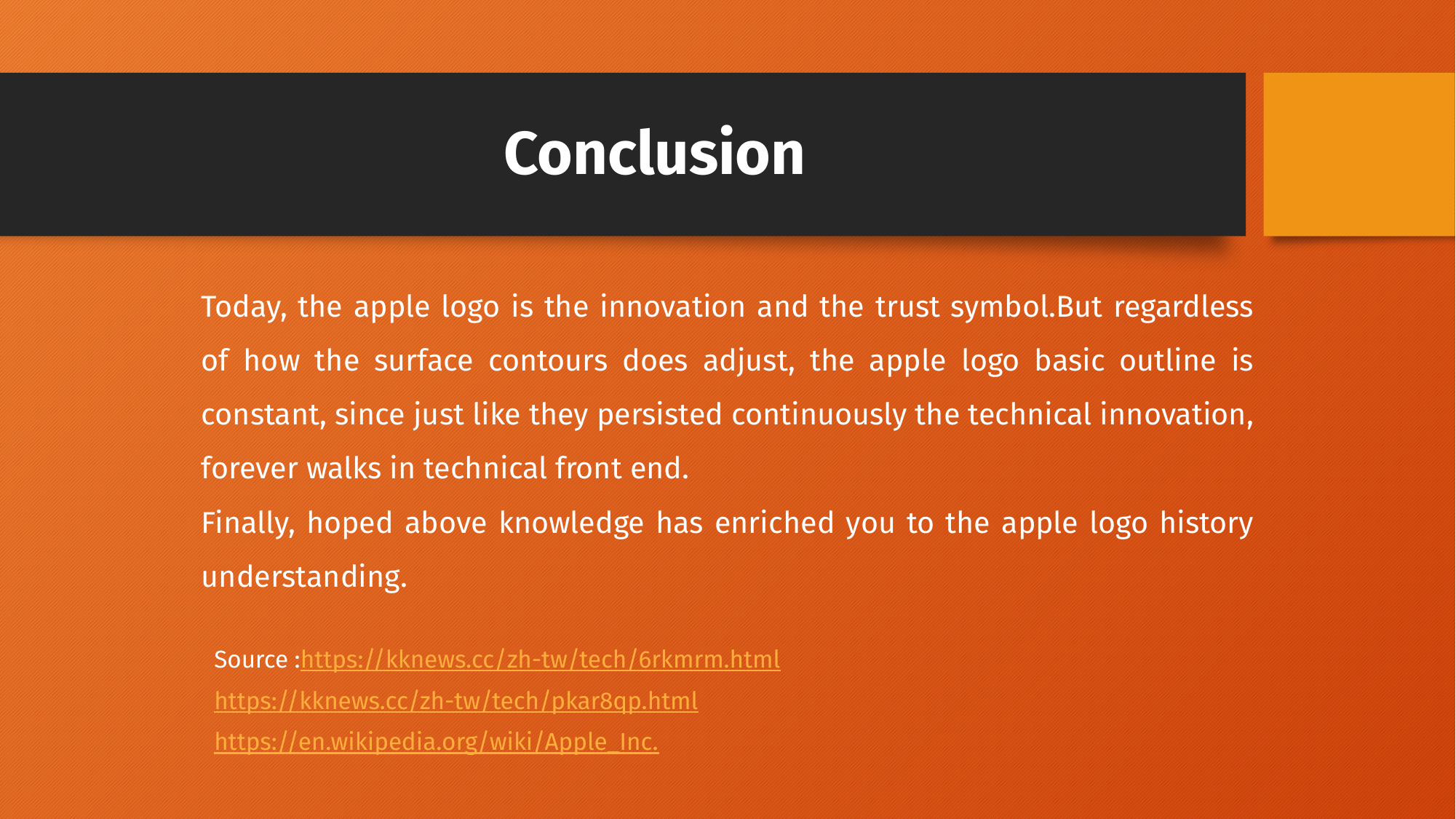

# Conclusion
Today, the apple logo is the innovation and the trust symbol.But regardless of how the surface contours does adjust, the apple logo basic outline is constant, since just like they persisted continuously the technical innovation, forever walks in technical front end.
Finally, hoped above knowledge has enriched you to the apple logo history understanding.

Source :https://kknews.cc/zh-tw/tech/6rkmrm.html
https://kknews.cc/zh-tw/tech/pkar8qp.html
https://en.wikipedia.org/wiki/Apple_Inc.